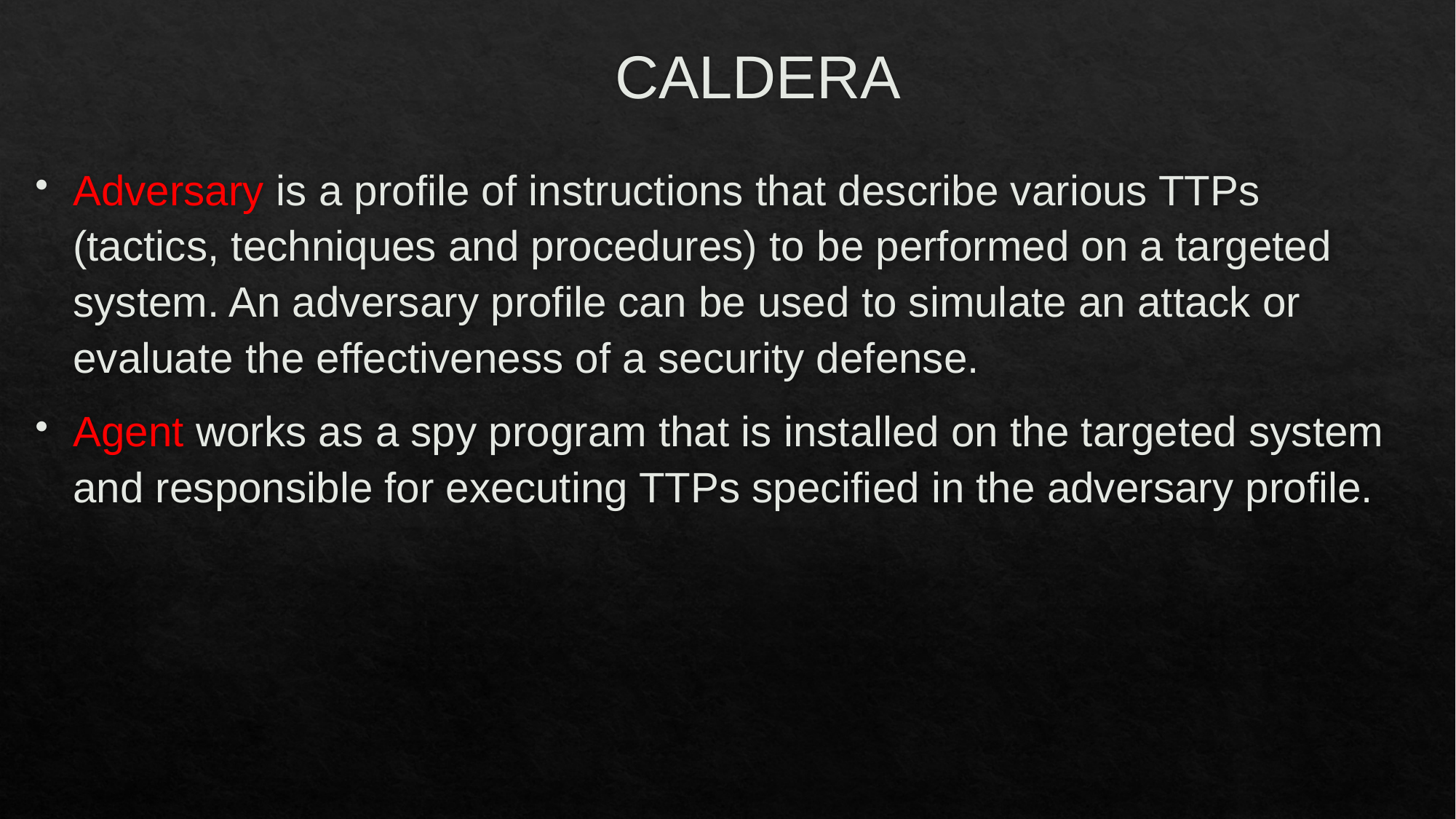

# CALDERA
Adversary is a profile of instructions that describe various TTPs (tactics, techniques and procedures) to be performed on a targeted system. An adversary profile can be used to simulate an attack or evaluate the effectiveness of a security defense.
Agent works as a spy program that is installed on the targeted system and responsible for executing TTPs specified in the adversary profile.